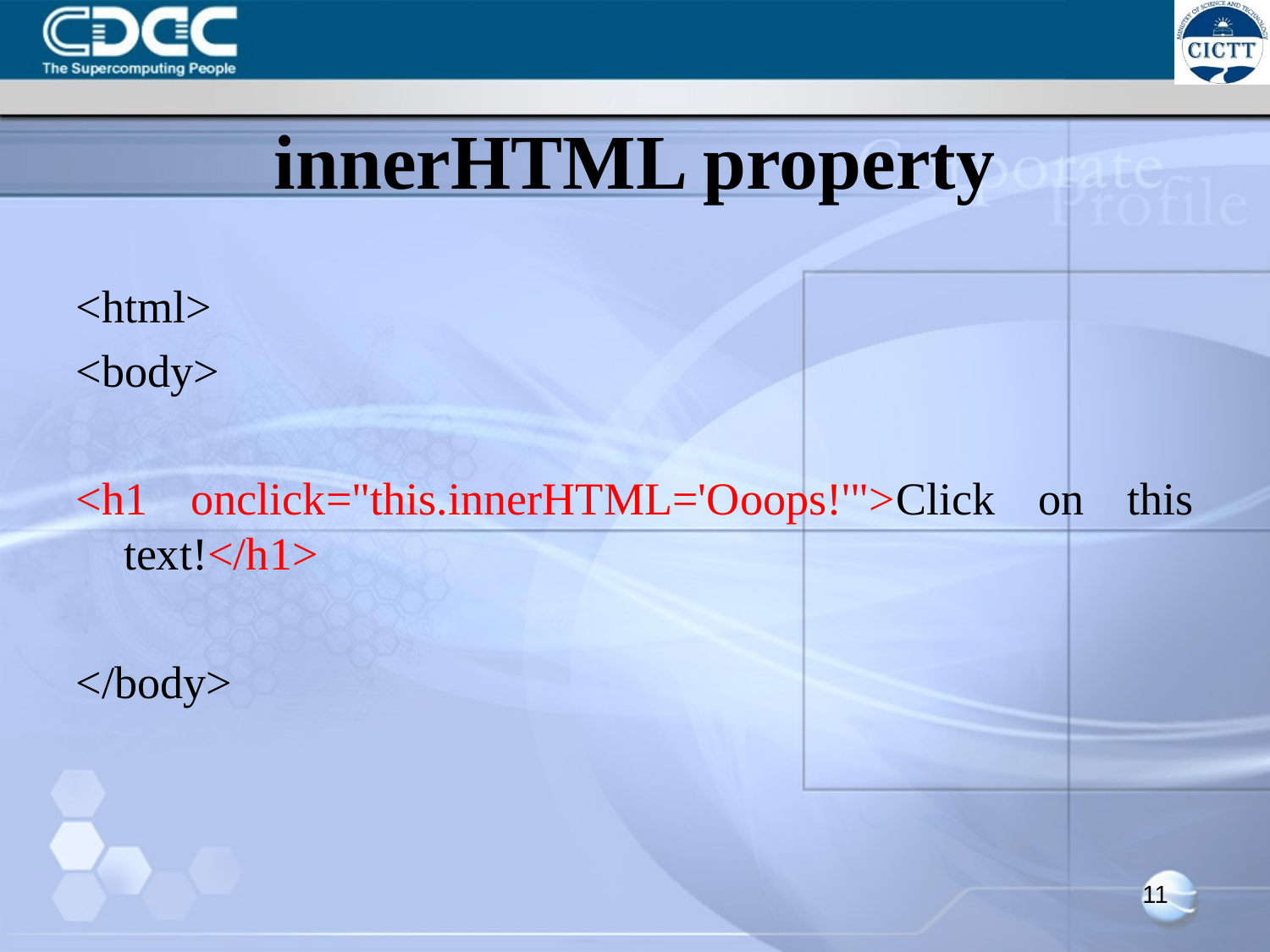

# innerHTML property
<html>
<body>

<h1 onclick="this.innerHTML='Ooops!'">Click on this text!</h1>

</body>